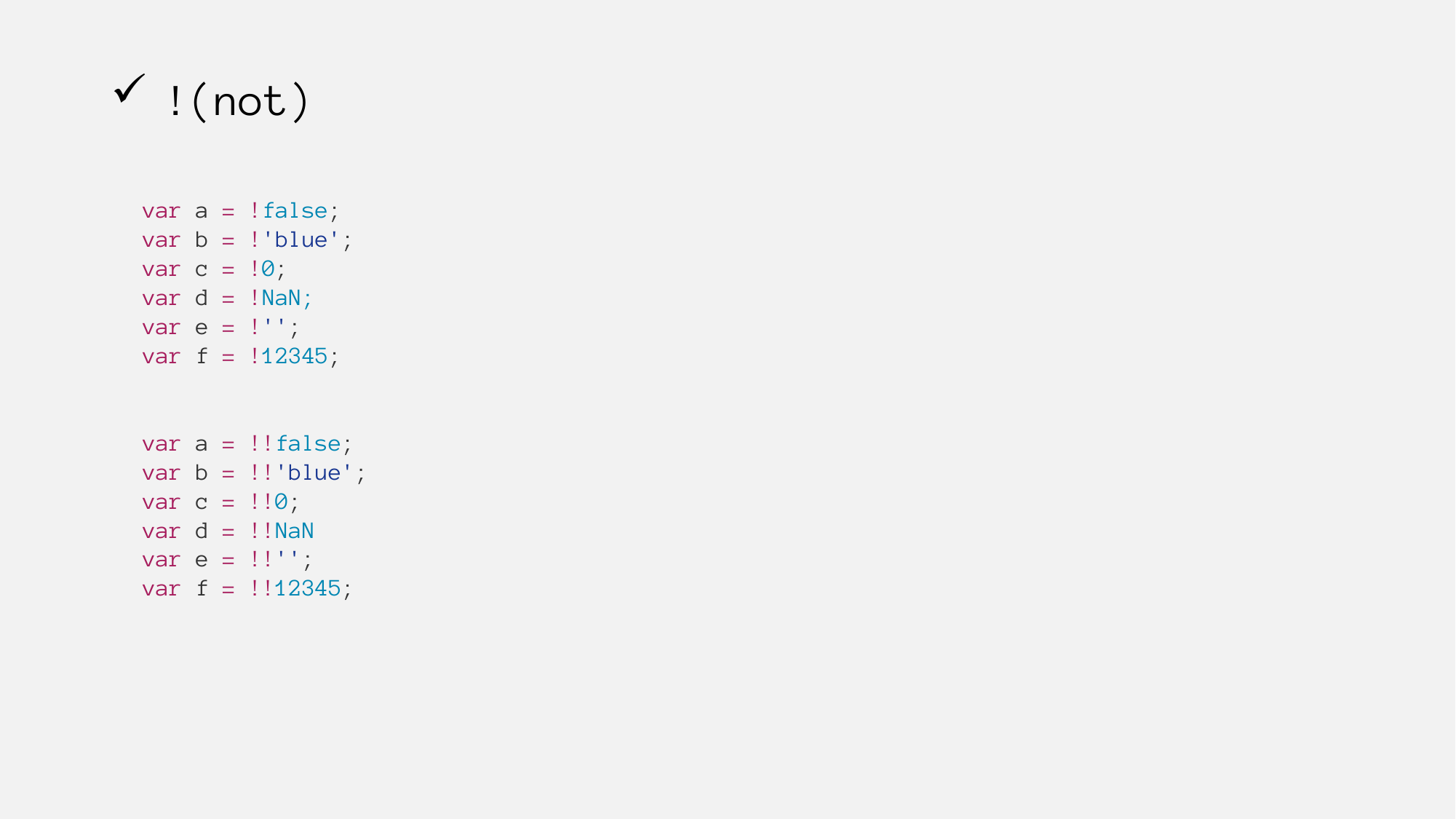

# !(not)
var a = !false;
var b = !'blue';
var c = !0;
var d = !NaN;
var e = !'';
var f = !12345;

var a = !!false;
var b = !!'blue';
var c = !!0;
var d = !!NaN
var e = !!'';
var f = !!12345;